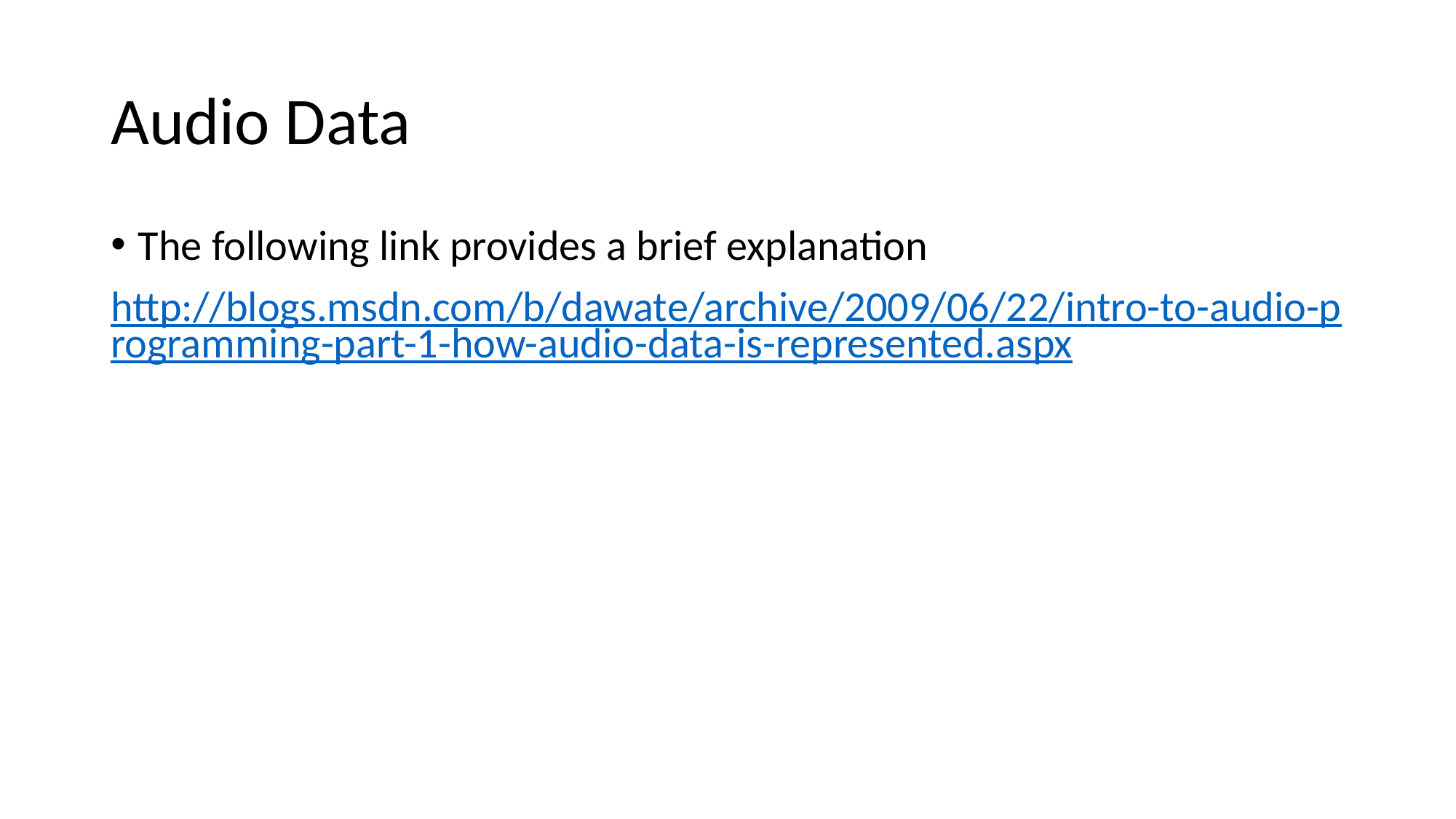

# Audio Data
The following link provides a brief explanation
http://blogs.msdn.com/b/dawate/archive/2009/06/22/intro-to-audio-programming-part-1-how-audio-data-is-represented.aspx